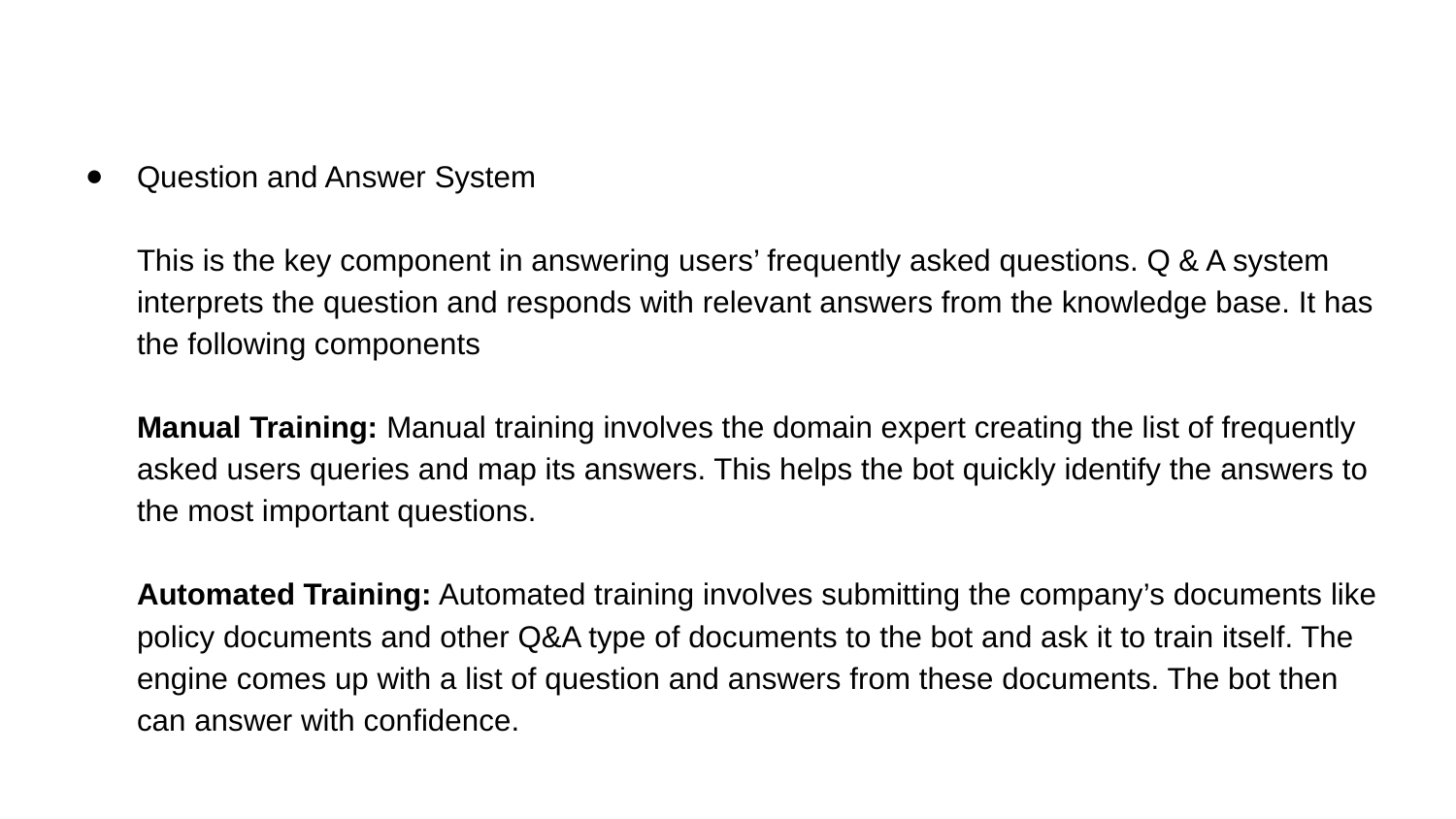

Question and Answer System

This is the key component in answering users’ frequently asked questions. Q & A system interprets the question and responds with relevant answers from the knowledge base. It has the following components

Manual Training: Manual training involves the domain expert creating the list of frequently asked users queries and map its answers. This helps the bot quickly identify the answers to the most important questions.

Automated Training: Automated training involves submitting the company’s documents like policy documents and other Q&A type of documents to the bot and ask it to train itself. The engine comes up with a list of question and answers from these documents. The bot then can answer with confidence.